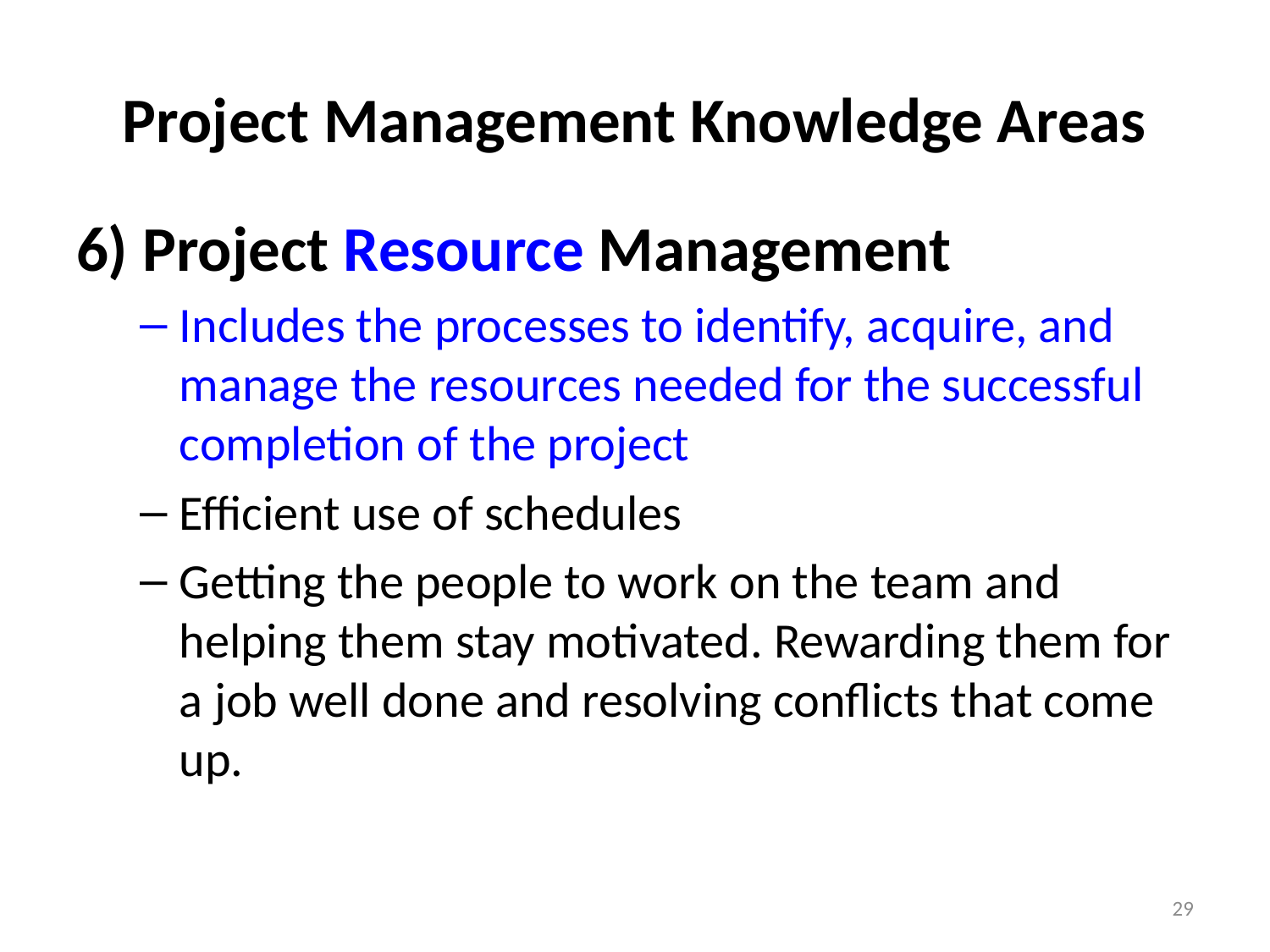

# Project Management Knowledge Areas
6) Project Resource Management
Includes the processes to identify, acquire, and manage the resources needed for the successful completion of the project
Efficient use of schedules
Getting the people to work on the team and helping them stay motivated. Rewarding them for a job well done and resolving conflicts that come up.
29